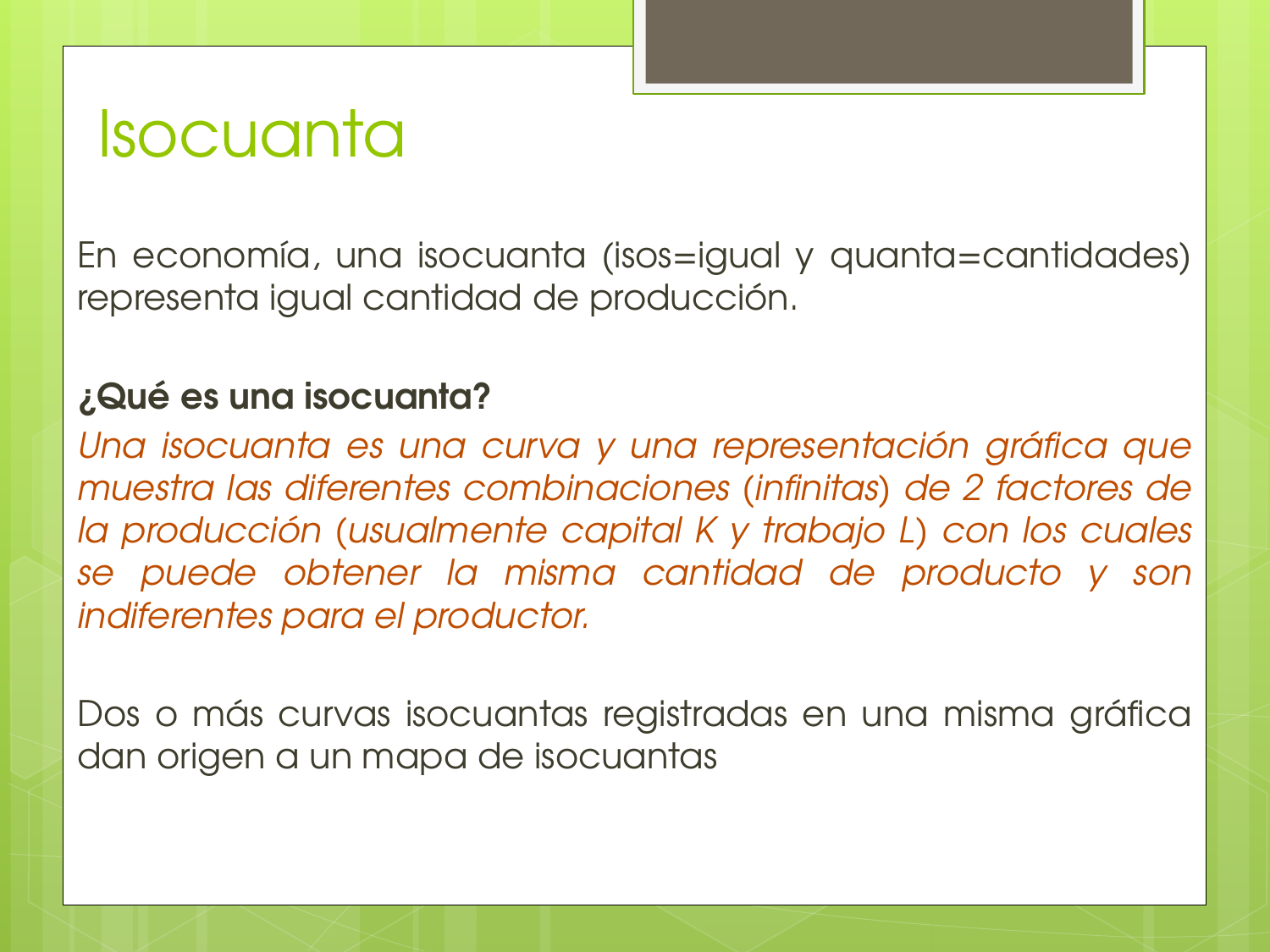

# Isocuanta
En economía, una isocuanta (isos=igual y quanta=cantidades) representa igual cantidad de producción.

¿Qué es una isocuanta?
Una isocuanta es una curva y una representación gráfica que muestra las diferentes combinaciones (infinitas) de 2 factores de la producción (usualmente capital K y trabajo L) con los cuales se puede obtener la misma cantidad de producto y son indiferentes para el productor.

Dos o más curvas isocuantas registradas en una misma gráfica dan origen a un mapa de isocuantas